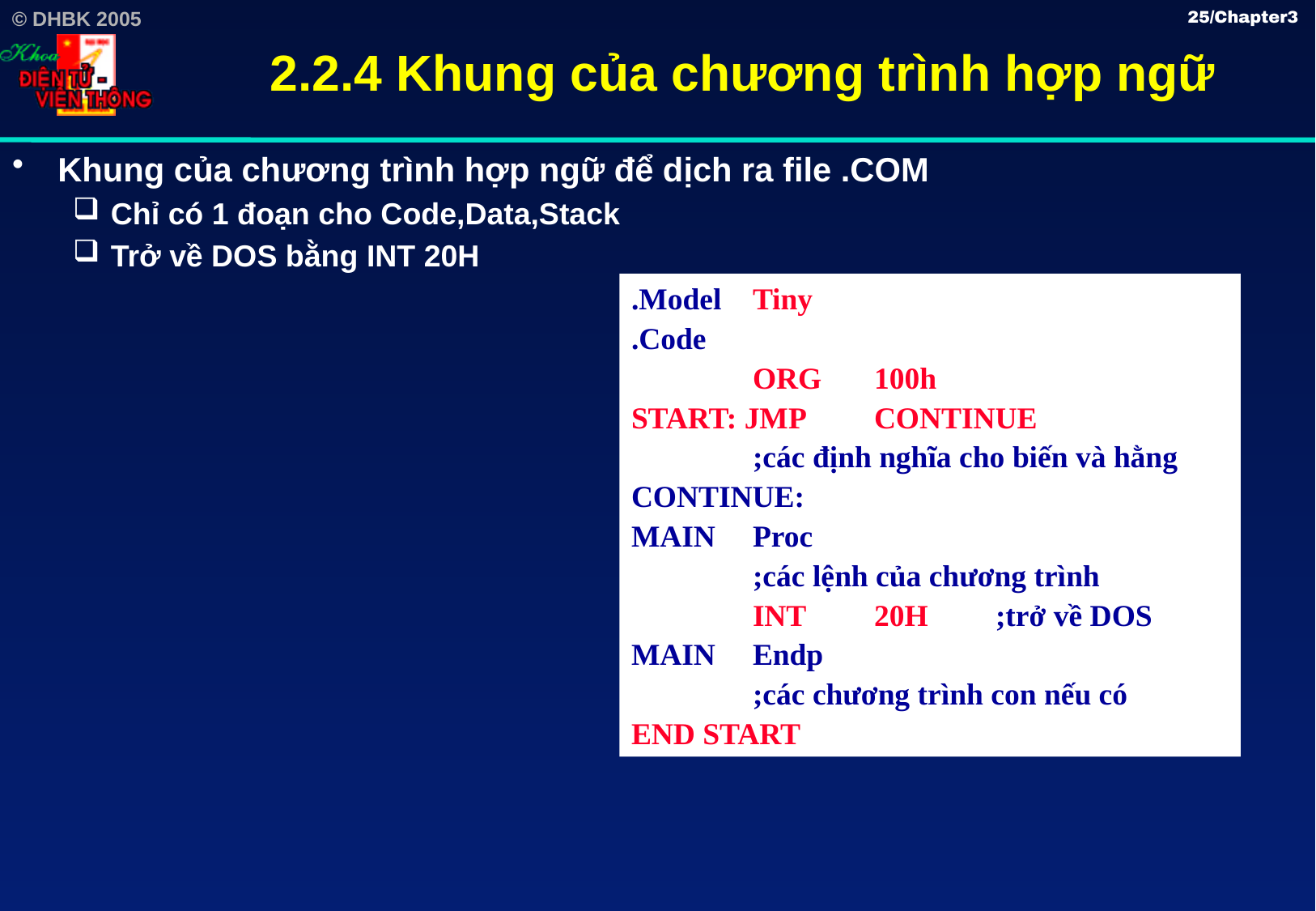

# 2.2.4 Khung của chương trình hợp ngữ
25/Chapter3
Khung của chương trình hợp ngữ để dịch ra file .COM
Chỉ có 1 đoạn cho Code,Data,Stack
Trở về DOS bằng INT 20H
.Model	Tiny
.Code
	ORG	100h
START: JMP	CONTINUE
	;các định nghĩa cho biến và hằng
CONTINUE:
MAIN	Proc
	;các lệnh của chương trình
	INT	20H 	;trở về DOS
MAIN	Endp
	;các chương trình con nếu có
END START